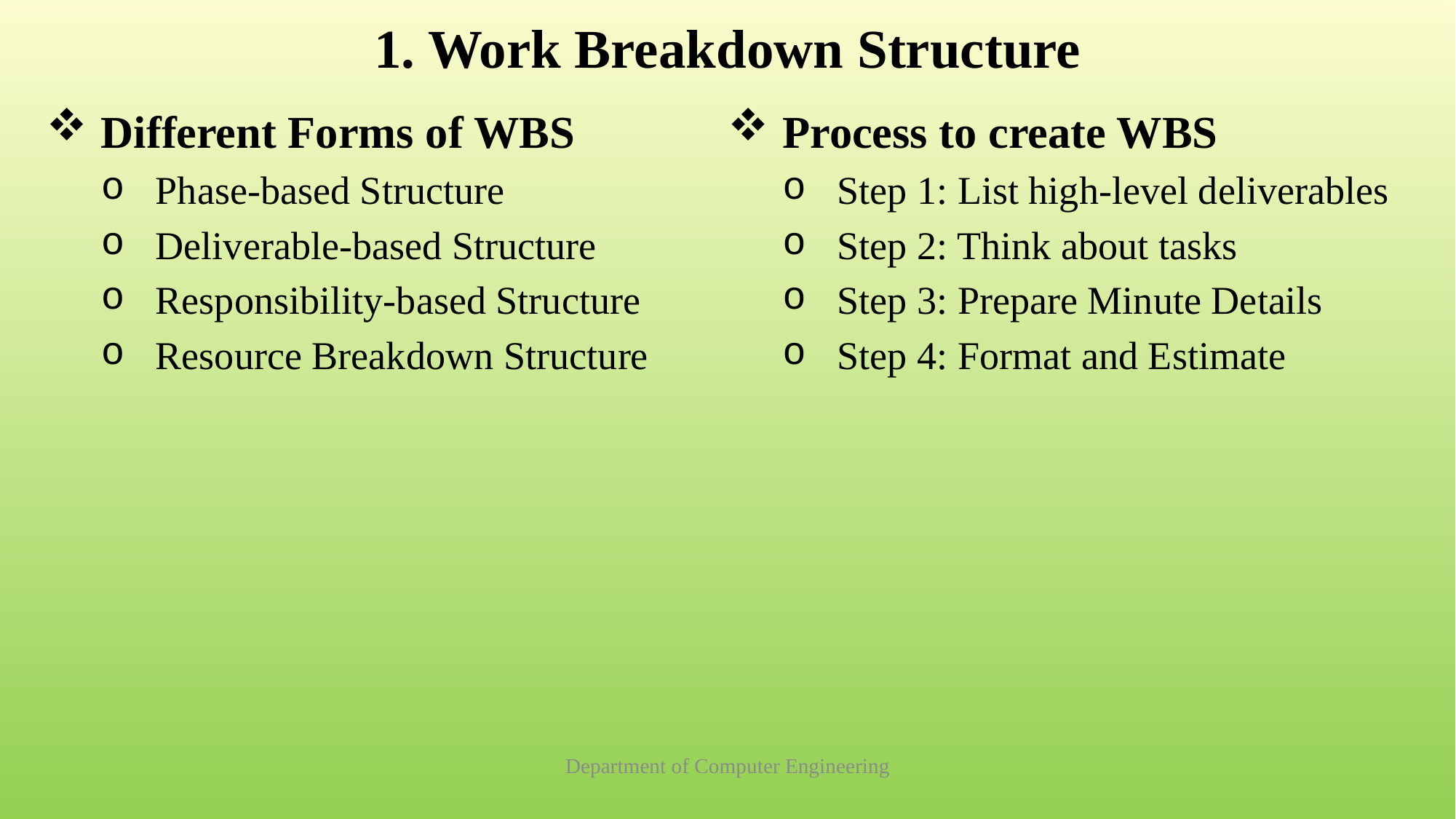

# 1. Work Breakdown Structure
Different Forms of WBS
Phase-based Structure
Deliverable-based Structure
Responsibility-based Structure
Resource Breakdown Structure

Process to create WBS
Step 1: List high-level deliverables
Step 2: Think about tasks
Step 3: Prepare Minute Details
Step 4: Format and Estimate

Department of Computer Engineering